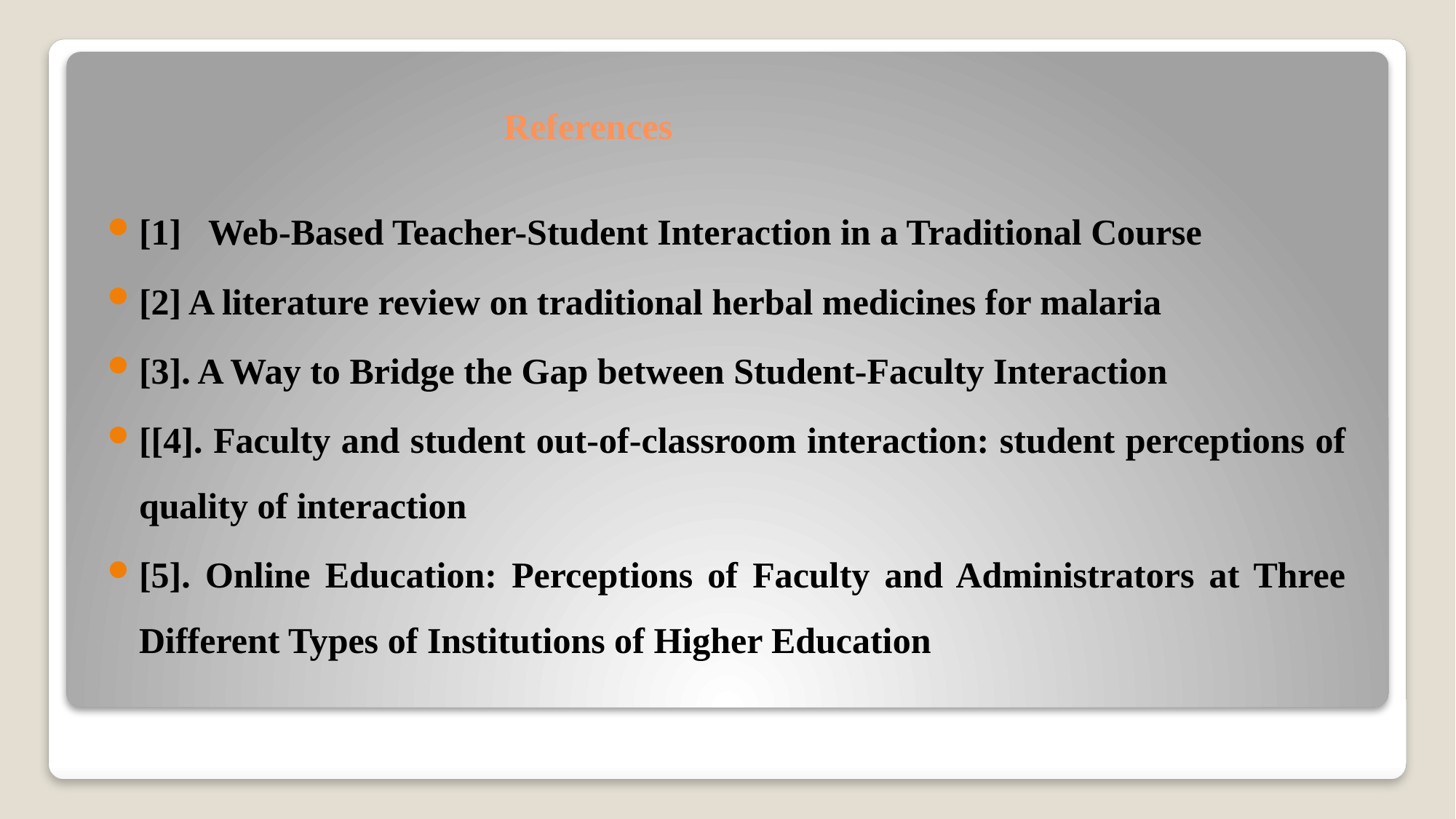

# References
[1]   Web-Based Teacher-Student Interaction in a Traditional Course
[2] A literature review on traditional herbal medicines for malaria
[3]. A Way to Bridge the Gap between Student-Faculty Interaction
[[4]. Faculty and student out-of-classroom interaction: student perceptions of quality of interaction
[5]. Online Education: Perceptions of Faculty and Administrators at Three Different Types of Institutions of Higher Education